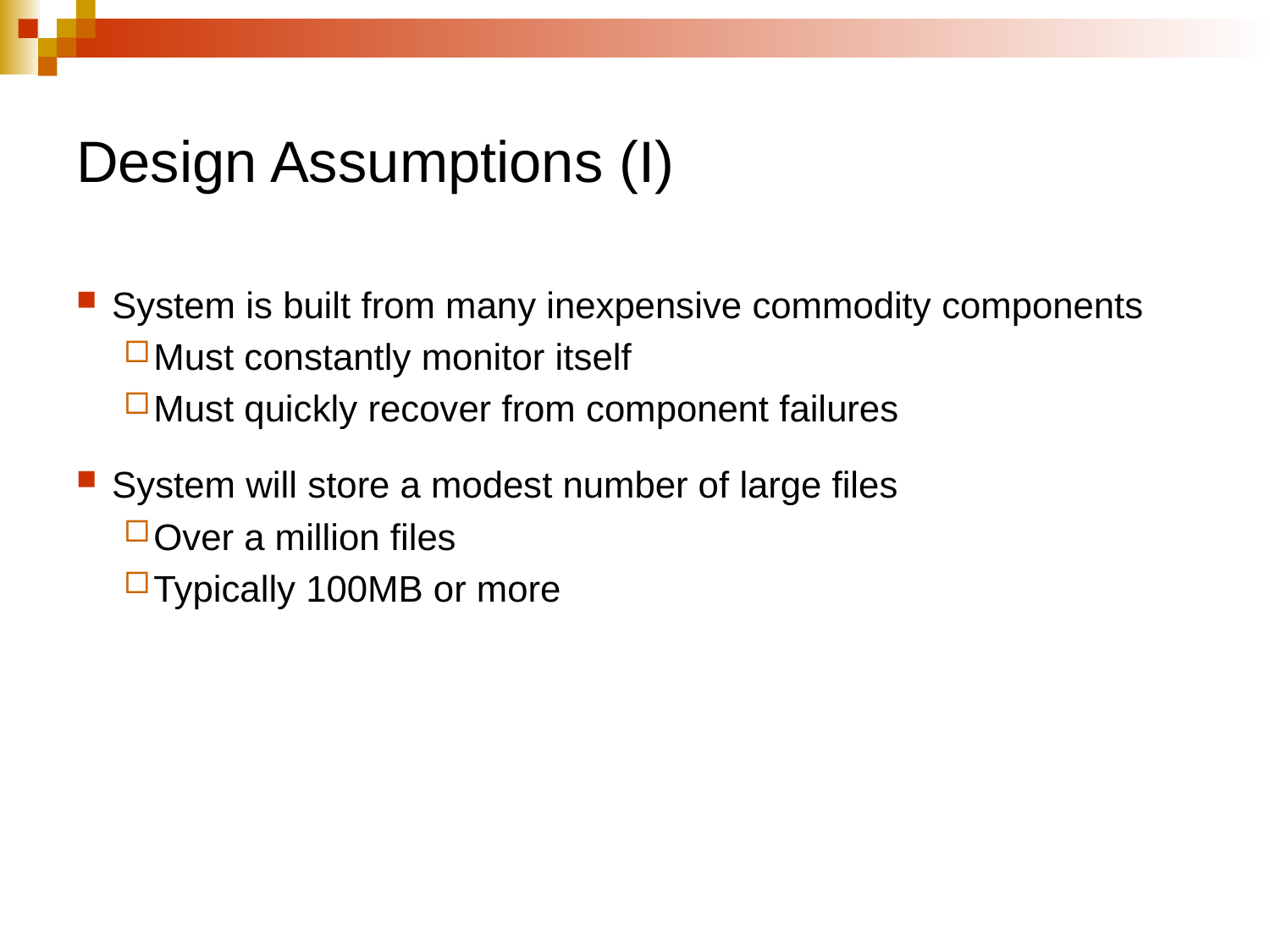

# Design Assumptions (I)
System is built from many inexpensive commodity components
Must constantly monitor itself
Must quickly recover from component failures
System will store a modest number of large files
Over a million files
Typically 100MB or more